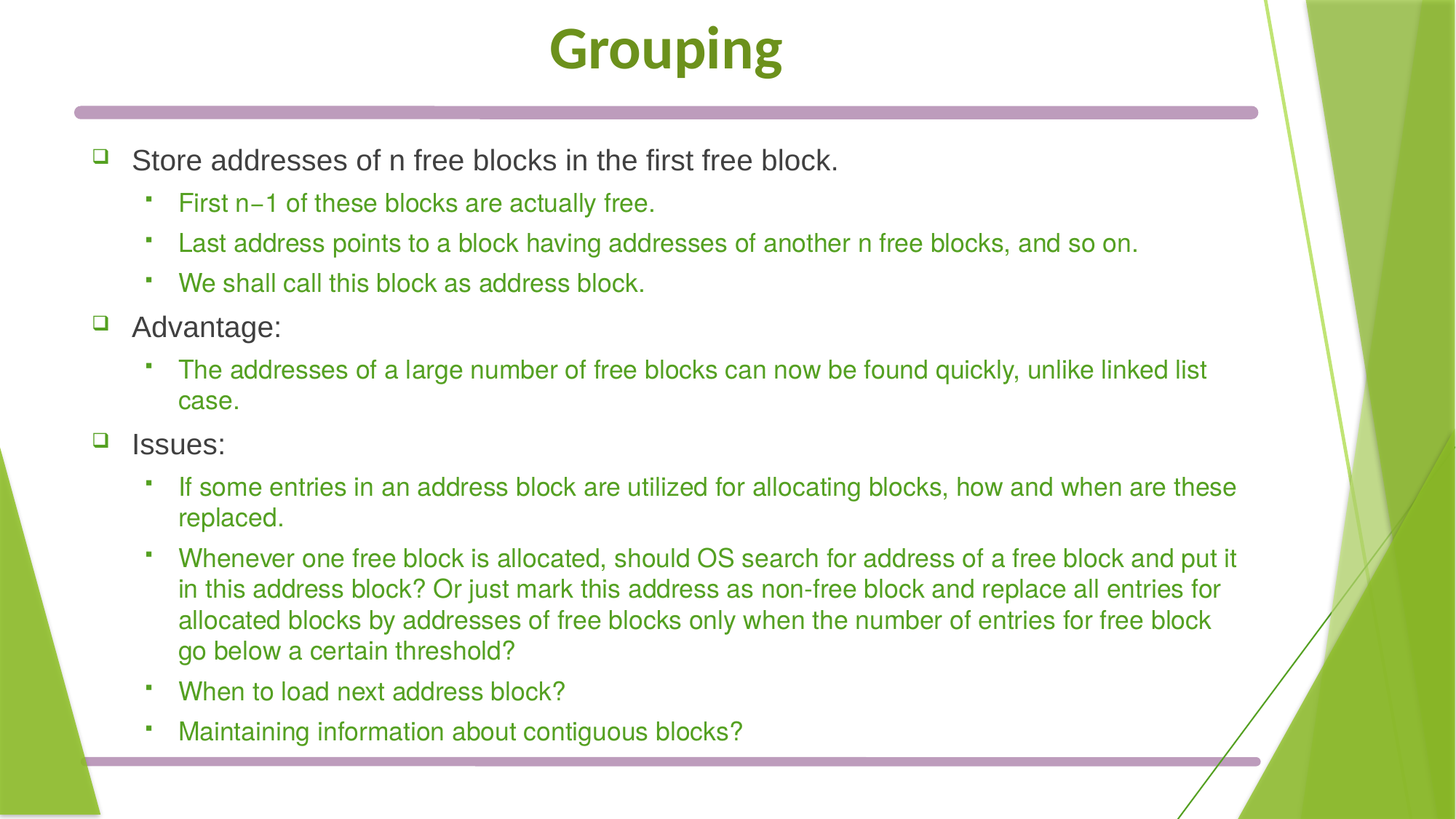

# Grouping
Store addresses of n free blocks in the first free block.
First n−1 of these blocks are actually free.
Last address points to a block having addresses of another n free blocks, and so on.
We shall call this block as address block.
Advantage:
The addresses of a large number of free blocks can now be found quickly, unlike linked list case.
Issues:
If some entries in an address block are utilized for allocating blocks, how and when are these replaced.
Whenever one free block is allocated, should OS search for address of a free block and put it in this address block? Or just mark this address as non-free block and replace all entries for allocated blocks by addresses of free blocks only when the number of entries for free block go below a certain threshold?
When to load next address block?
Maintaining information about contiguous blocks?